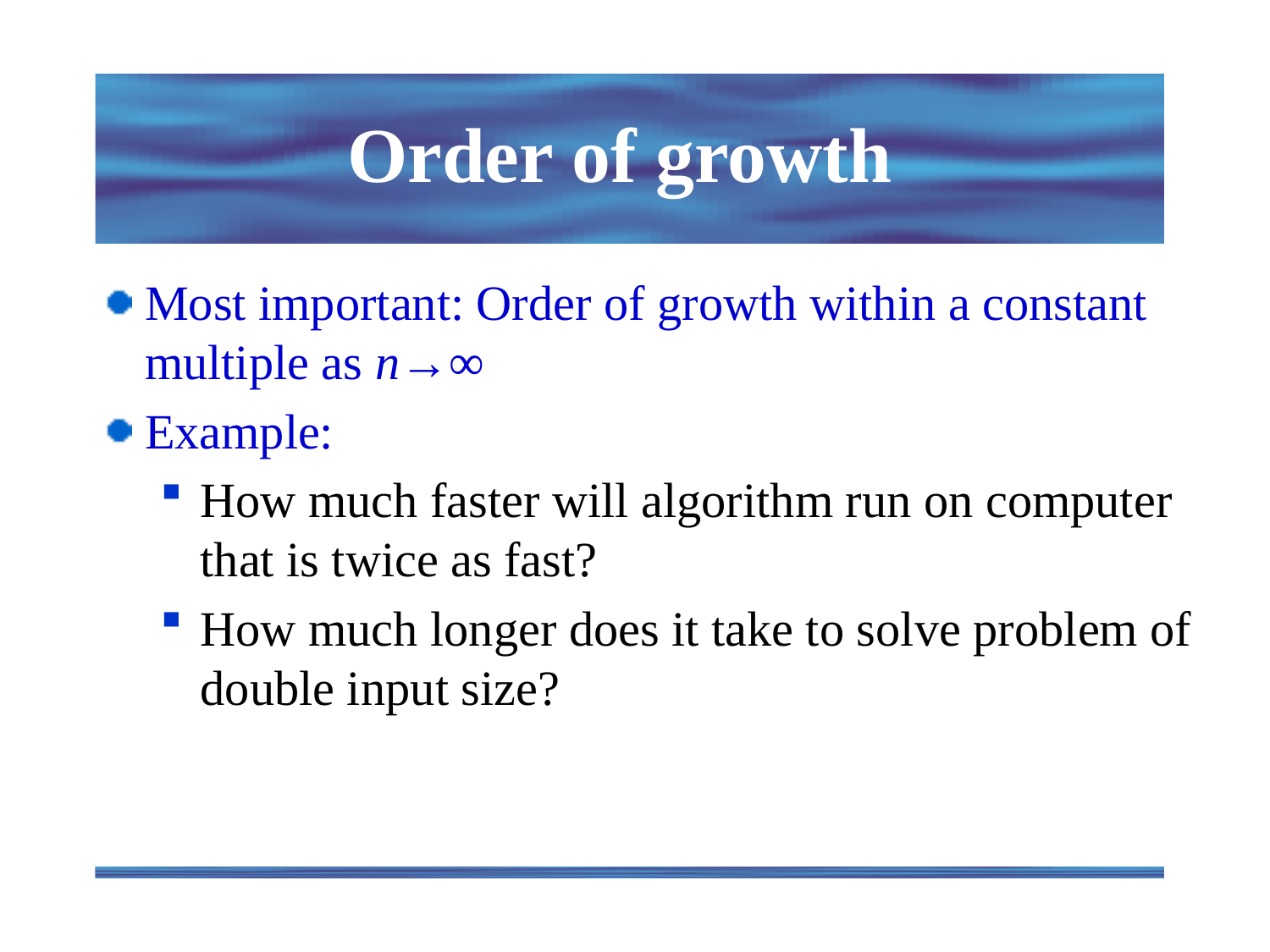

# Order of growth
Most important: Order of growth within a constant multiple as n→∞
Example:
How much faster will algorithm run on computer that is twice as fast?
How much longer does it take to solve problem of double input size?